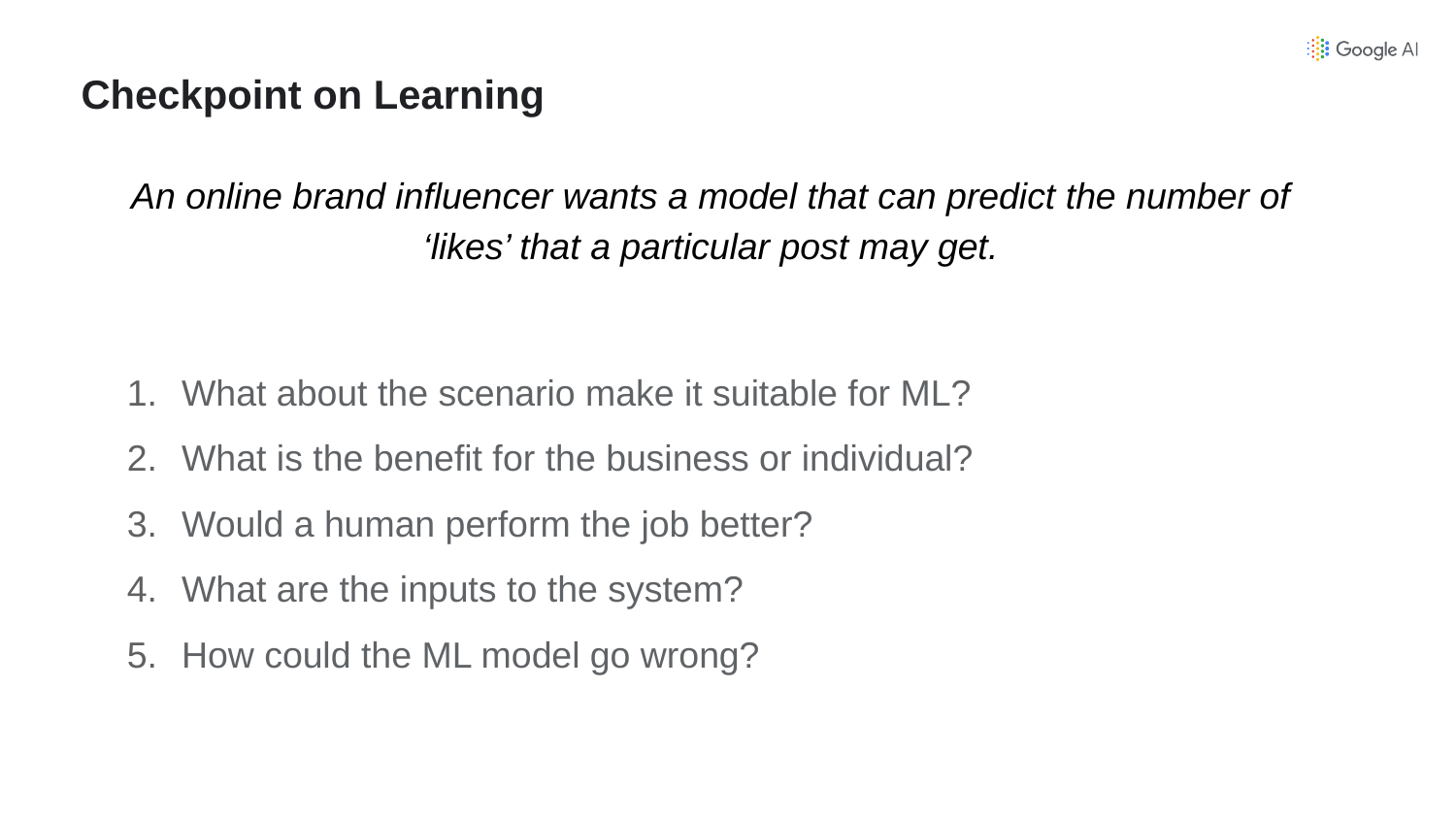

# Checkpoint on Learning
An online brand influencer wants a model that can predict the number of ‘likes’ that a particular post may get.
What about the scenario make it suitable for ML?
What is the benefit for the business or individual?
Would a human perform the job better?
What are the inputs to the system?
How could the ML model go wrong?